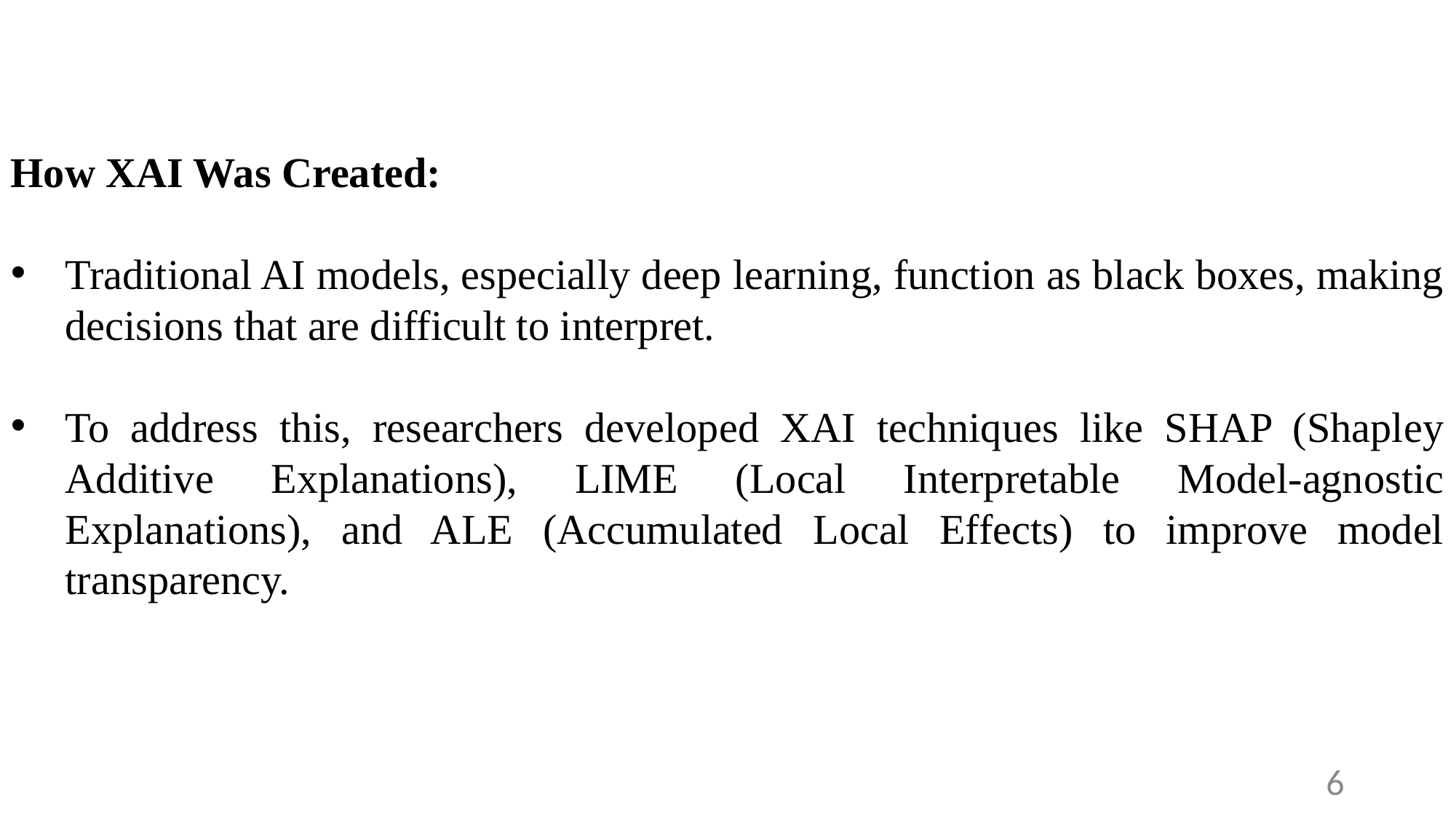

How XAI Was Created:

Traditional AI models, especially deep learning, function as black boxes, making decisions that are difficult to interpret.

To address this, researchers developed XAI techniques like SHAP (Shapley Additive Explanations), LIME (Local Interpretable Model-agnostic Explanations), and ALE (Accumulated Local Effects) to improve model transparency.
6